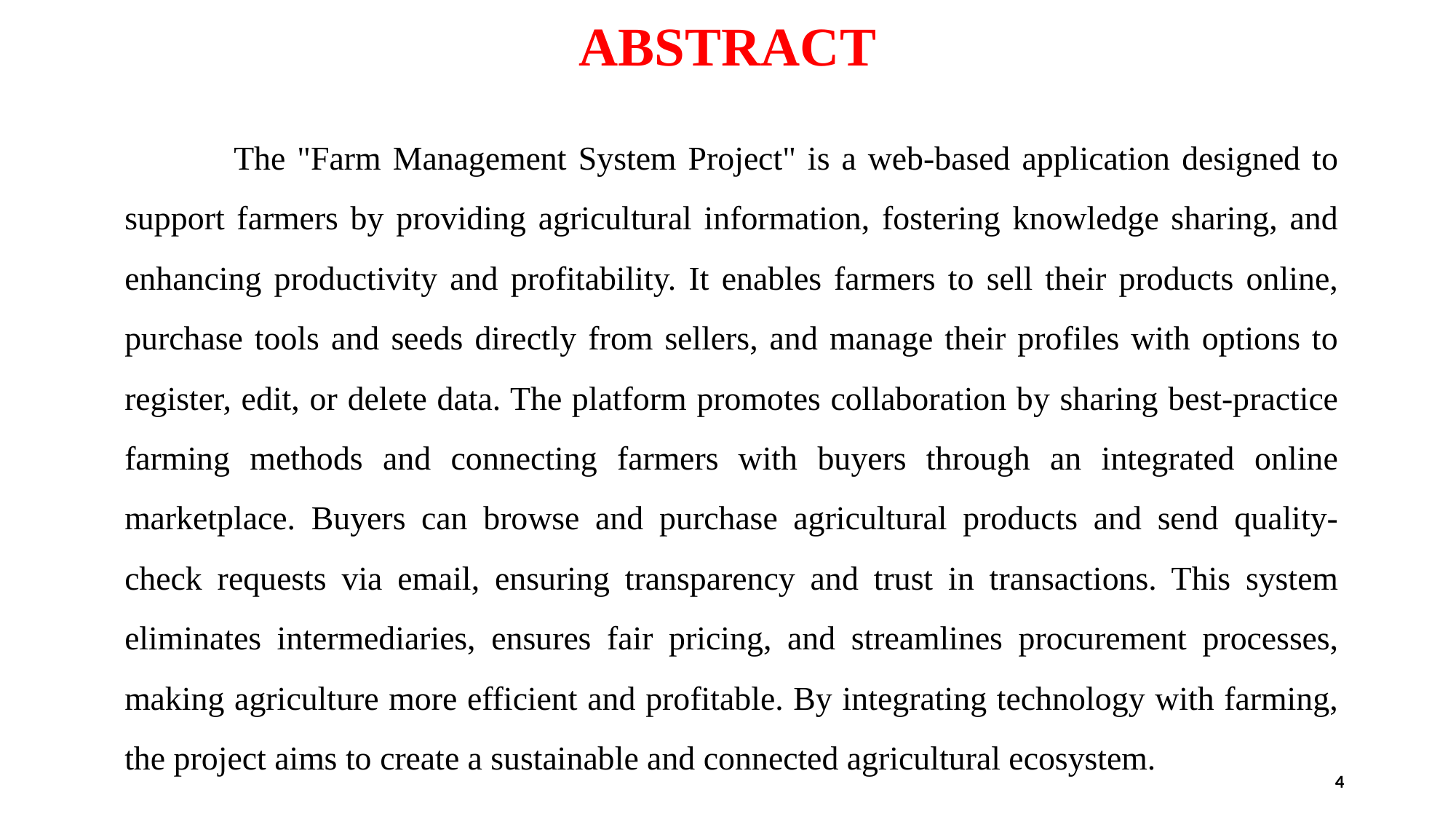

# ABSTRACT
	The "Farm Management System Project" is a web-based application designed to support farmers by providing agricultural information, fostering knowledge sharing, and enhancing productivity and profitability. It enables farmers to sell their products online, purchase tools and seeds directly from sellers, and manage their profiles with options to register, edit, or delete data. The platform promotes collaboration by sharing best-practice farming methods and connecting farmers with buyers through an integrated online marketplace. Buyers can browse and purchase agricultural products and send quality-check requests via email, ensuring transparency and trust in transactions. This system eliminates intermediaries, ensures fair pricing, and streamlines procurement processes, making agriculture more efficient and profitable. By integrating technology with farming, the project aims to create a sustainable and connected agricultural ecosystem.
4